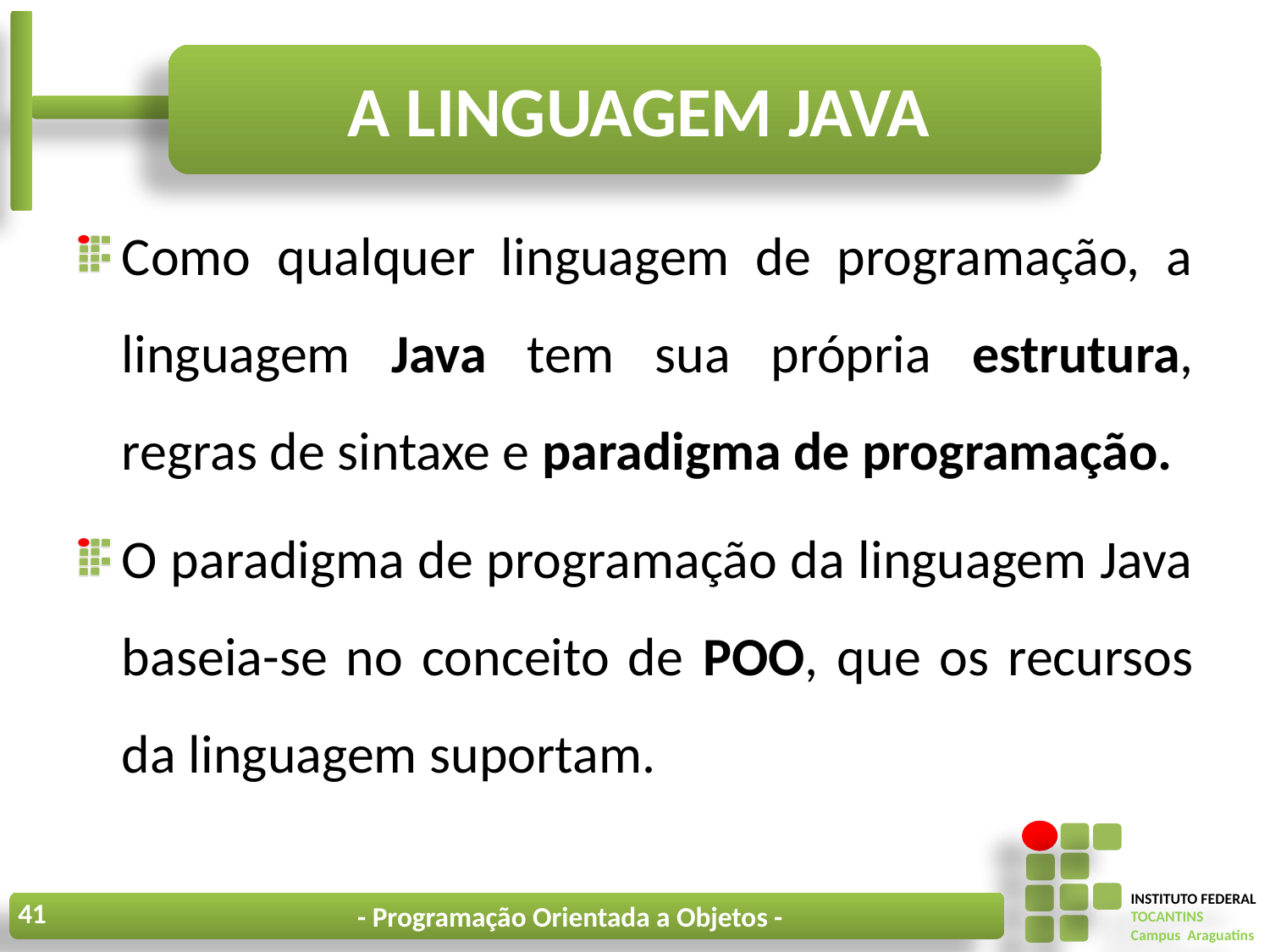

# A LINGUAGEM JAVA
Como qualquer linguagem de programação, a linguagem Java tem sua própria estrutura, regras de sintaxe e paradigma de programação.
O paradigma de programação da linguagem Java baseia-se no conceito de POO, que os recursos da linguagem suportam.

41